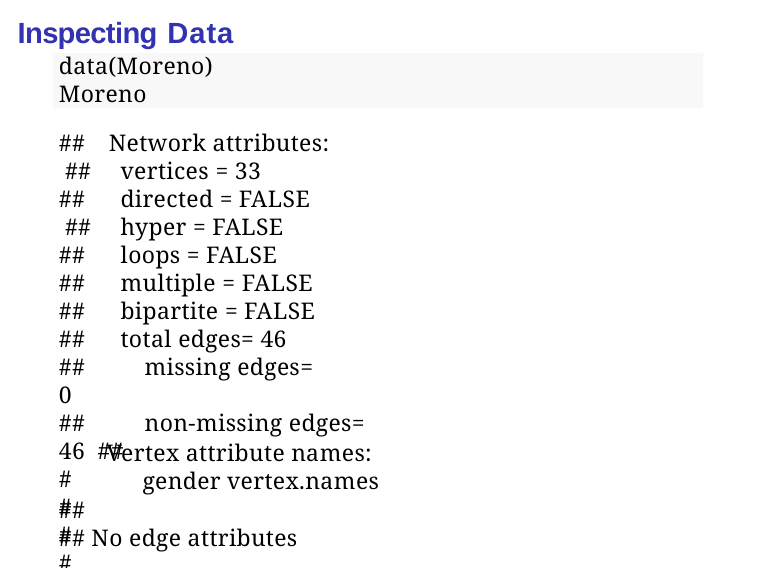

# Inspecting Data
data(Moreno)
Moreno
##	Network attributes:  ##		vertices = 33
##	directed = FALSE  ##	hyper = FALSE
##	loops = FALSE
##	multiple = FALSE  ##	bipartite = FALSE  ##	total edges= 46
##	missing edges= 0
##	non-missing edges= 46  ##
##  ##
Vertex attribute names:  gender vertex.names
##
## No edge attributes